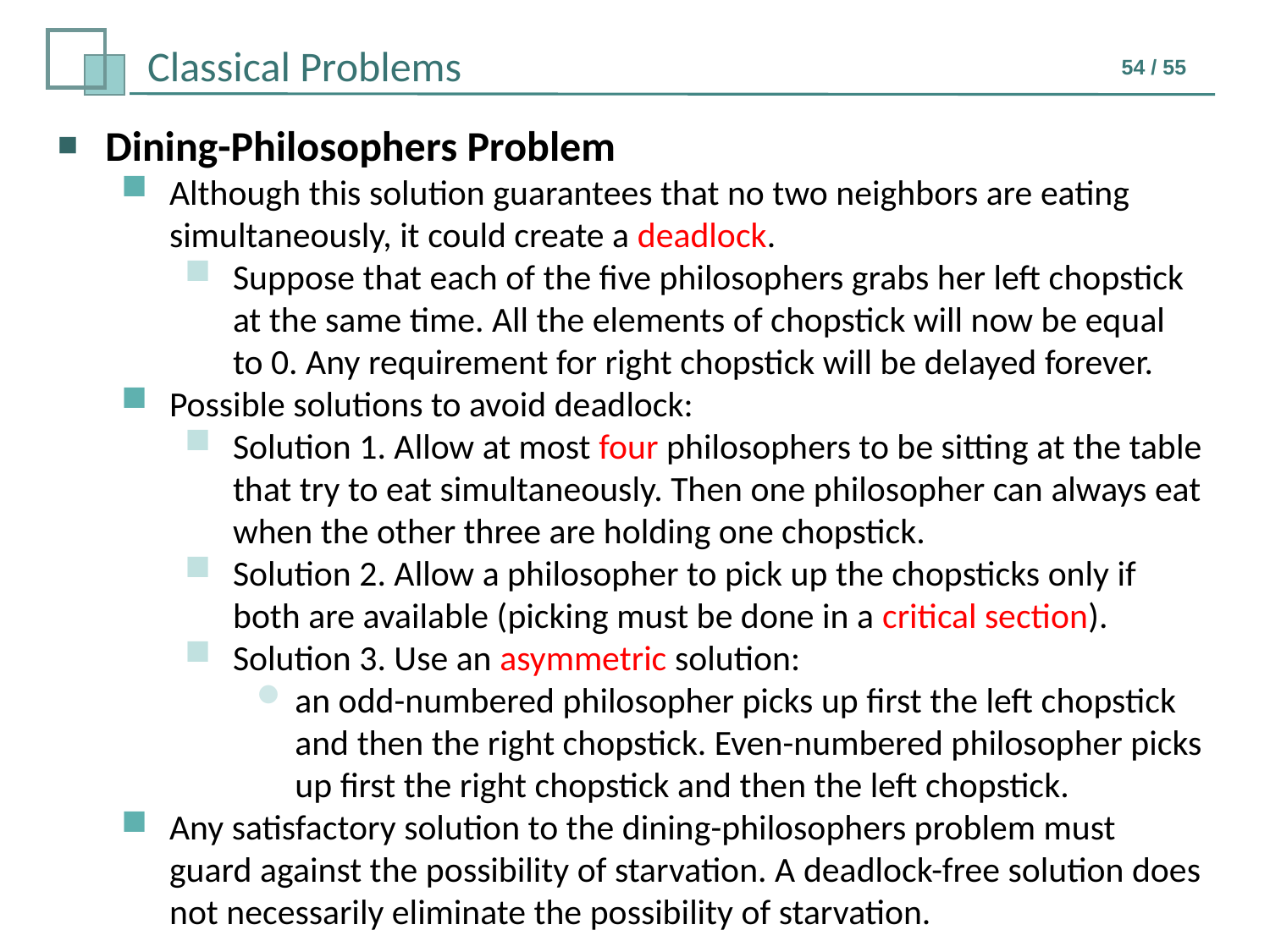

Dining-Philosophers Problem
Although this solution guarantees that no two neighbors are eating
simultaneously, it could create a deadlock.
Suppose that each of the five philosophers grabs her left chopstick at the same time. All the elements of chopstick will now be equal to 0. Any requirement for right chopstick will be delayed forever.
Possible solutions to avoid deadlock:
Solution 1. Allow at most four philosophers to be sitting at the table that try to eat simultaneously. Then one philosopher can always eat when the other three are holding one chopstick.
Solution 2. Allow a philosopher to pick up the chopsticks only if both are available (picking must be done in a critical section).
Solution 3. Use an asymmetric solution:
an odd-numbered philosopher picks up first the left chopstick and then the right chopstick. Even-numbered philosopher picks up first the right chopstick and then the left chopstick.
Any satisfactory solution to the dining-philosophers problem must guard against the possibility of starvation. A deadlock-free solution does not necessarily eliminate the possibility of starvation.